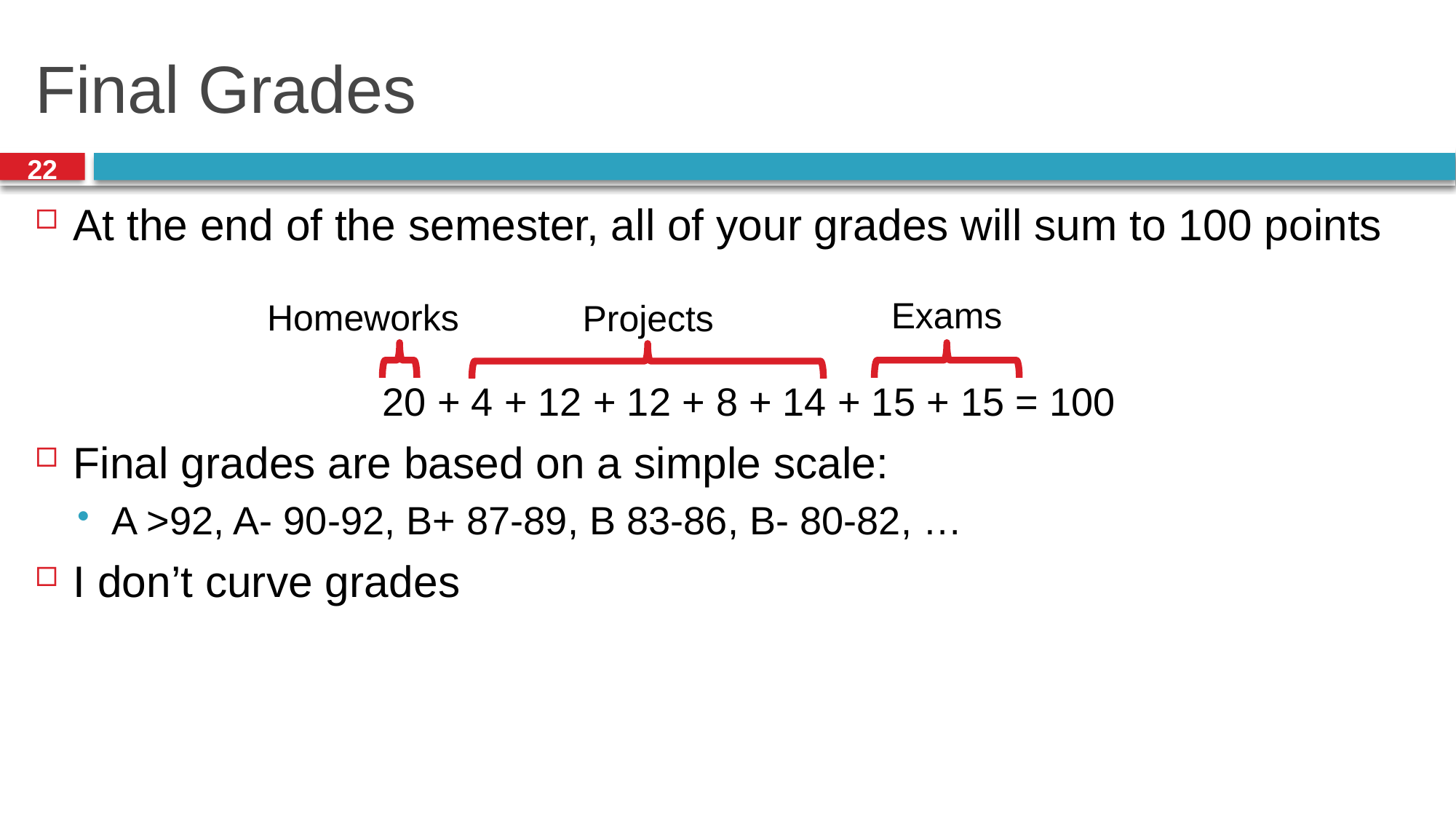

# Final Grades
22
At the end of the semester, all of your grades will sum to 100 points

20 + 4 + 12 + 12 + 8 + 14 + 15 + 15 = 100
Final grades are based on a simple scale:
A >92, A- 90-92, B+ 87-89, B 83-86, B- 80-82, …
I don’t curve grades

Exams

Homeworks

Projects